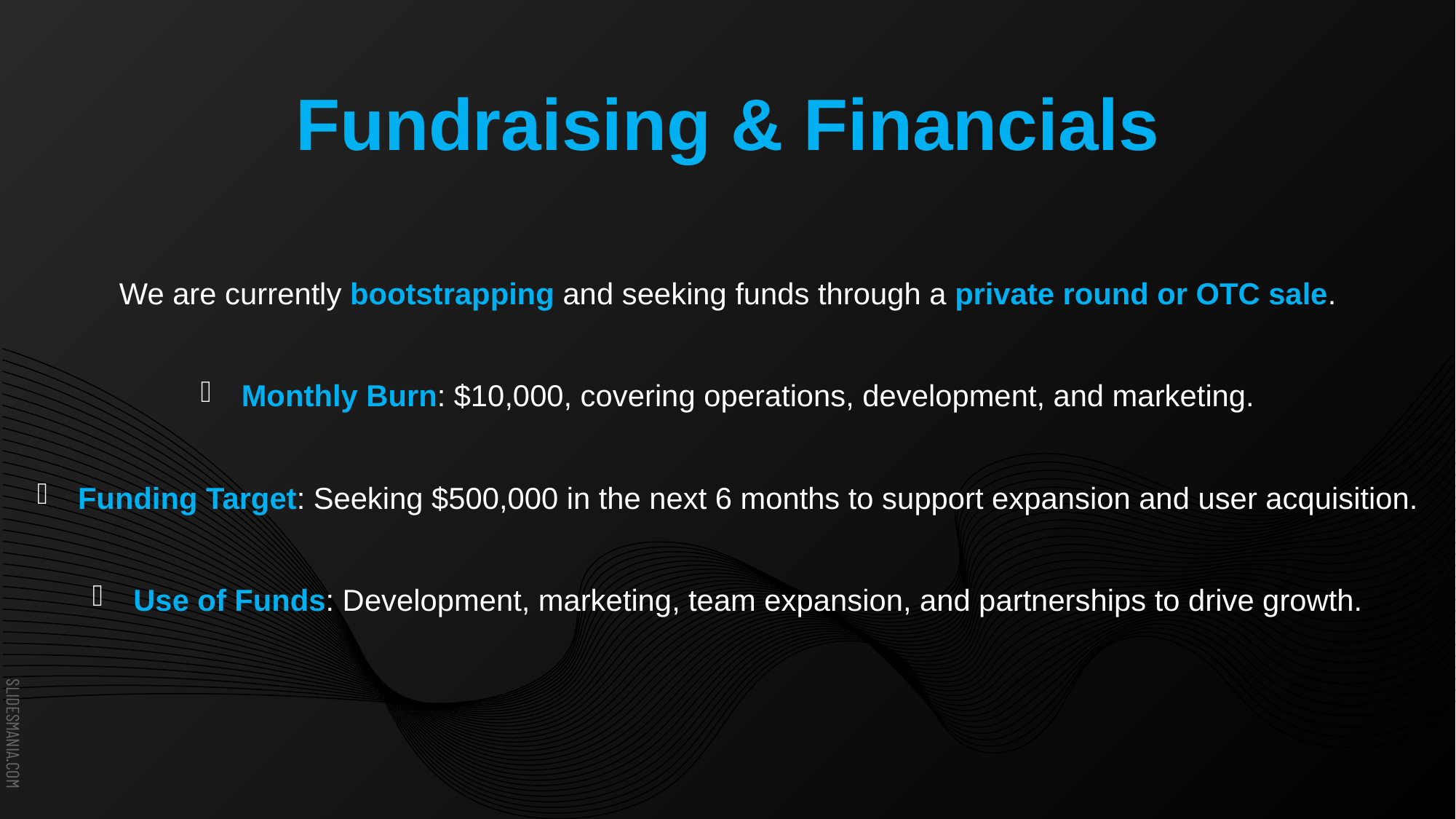

# Fundraising & Financials
We are currently bootstrapping and seeking funds through a private round or OTC sale.

Monthly Burn: $10,000, covering operations, development, and marketing.

Funding Target: Seeking $500,000 in the next 6 months to support expansion and user acquisition.

Use of Funds: Development, marketing, team expansion, and partnerships to drive growth.